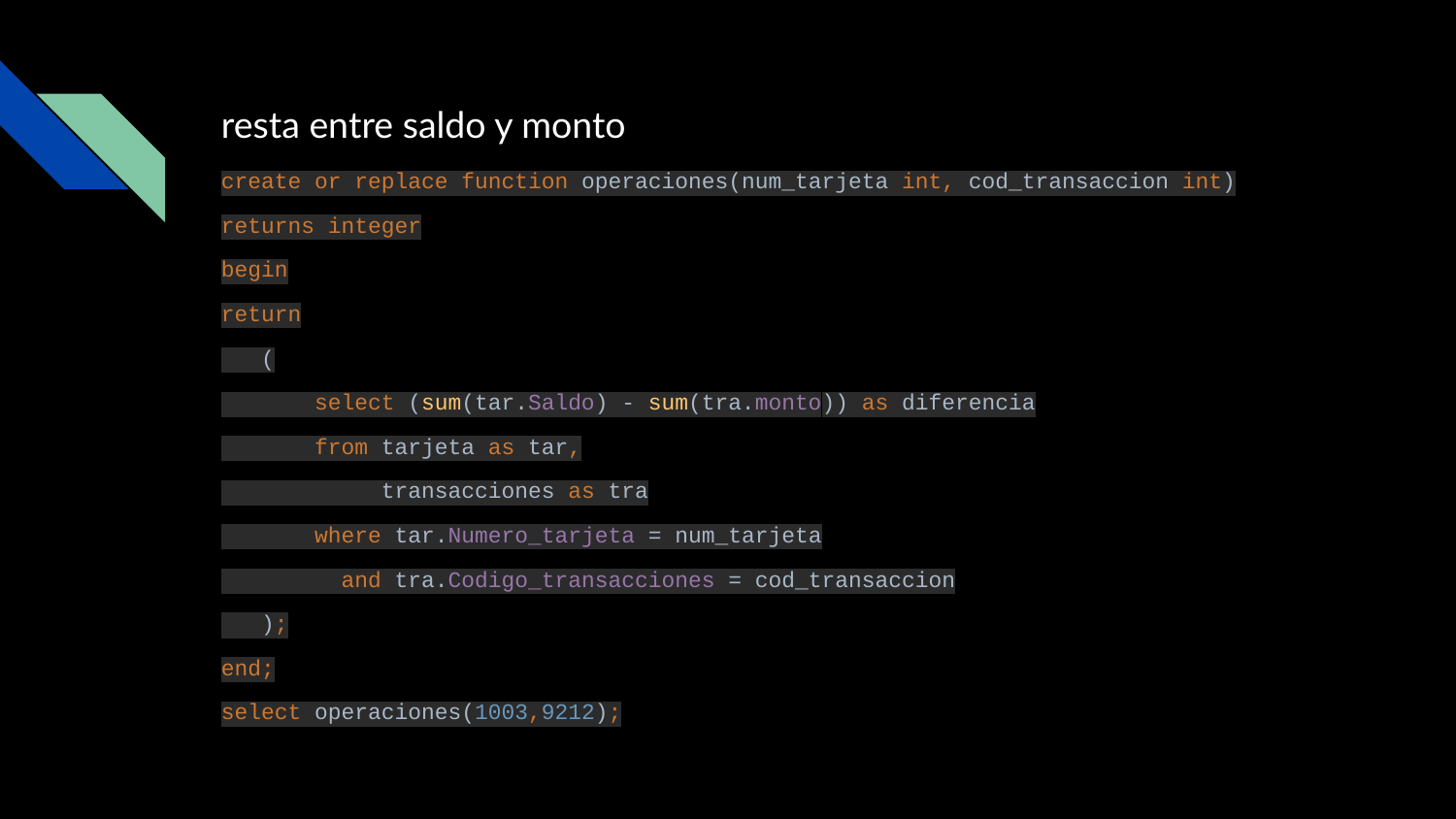

# resta entre saldo y monto

create or replace function operaciones(num_tarjeta int, cod_transaccion int)
returns integer
begin
return
   (
       select (sum(tar.Saldo) - sum(tra.monto)) as diferencia
       from tarjeta as tar,
            transacciones as tra
       where tar.Numero_tarjeta = num_tarjeta
         and tra.Codigo_transacciones = cod_transaccion
   );
end;
select operaciones(1003,9212);